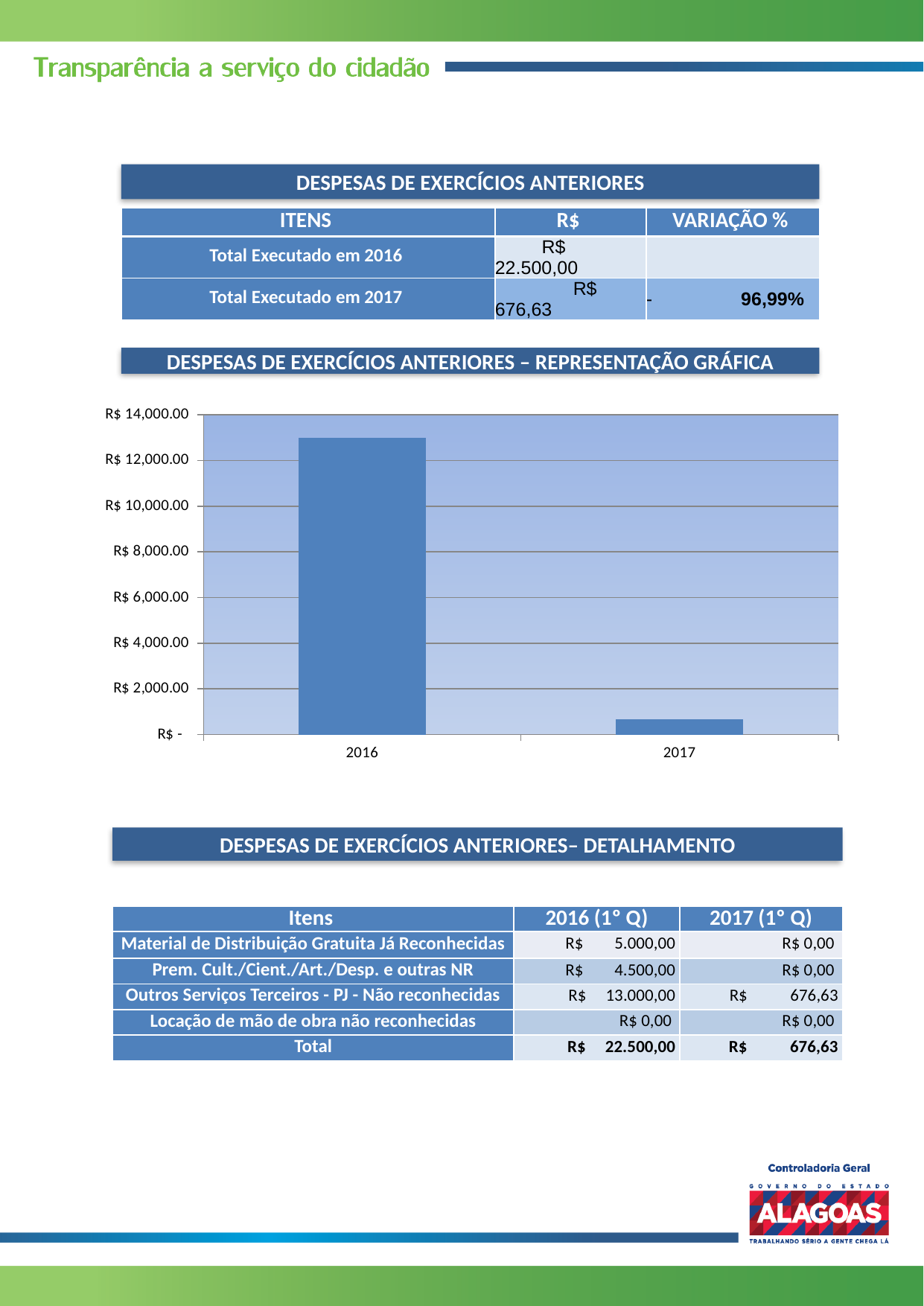

DESPESAS DE EXERCÍCIOS ANTERIORES
| ITENS | R$ | VARIAÇÃO % |
| --- | --- | --- |
| Total Executado em 2016 | R$ 22.500,00 |  |
| Total Executado em 2017 | R$ 676,63 | - 96,99% |
DESPESAS DE EXERCÍCIOS ANTERIORES – REPRESENTAÇÃO GRÁFICA

### Chart

| Category | Outros Serviços Terceiros - PJ - Não reconhecidas |
|---|---|
| 2016 | 13000.0 |
| 2017 | 676.63 |
DESPESAS DE EXERCÍCIOS ANTERIORES– DETALHAMENTO
| Itens | 2016 (1º Q) | 2017 (1º Q) |
| --- | --- | --- |
| Material de Distribuição Gratuita Já Reconhecidas | R$ 5.000,00 | R$ 0,00 |
| Prem. Cult./Cient./Art./Desp. e outras NR | R$ 4.500,00 | R$ 0,00 |
| Outros Serviços Terceiros - PJ - Não reconhecidas | R$ 13.000,00 | R$ 676,63 |
| Locação de mão de obra não reconhecidas | R$ 0,00 | R$ 0,00 |
| Total | R$ 22.500,00 | R$ 676,63 |